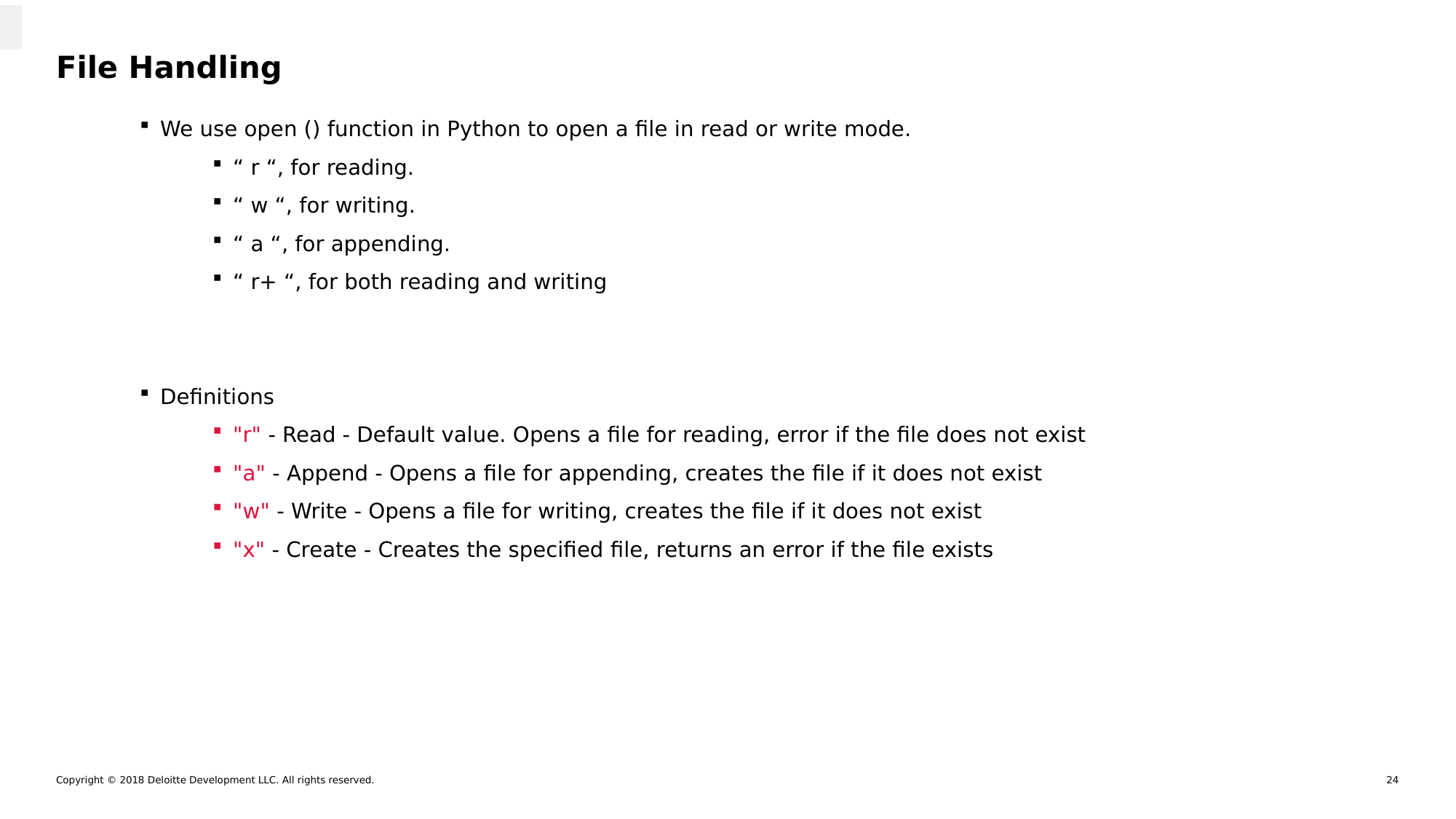

# File Handling
We use open () function in Python to open a file in read or write mode.
“ r “, for reading.
“ w “, for writing.
“ a “, for appending.
“ r+ “, for both reading and writing

Definitions
"r" - Read - Default value. Opens a file for reading, error if the file does not exist
"a" - Append - Opens a file for appending, creates the file if it does not exist
"w" - Write - Opens a file for writing, creates the file if it does not exist
"x" - Create - Creates the specified file, returns an error if the file exists